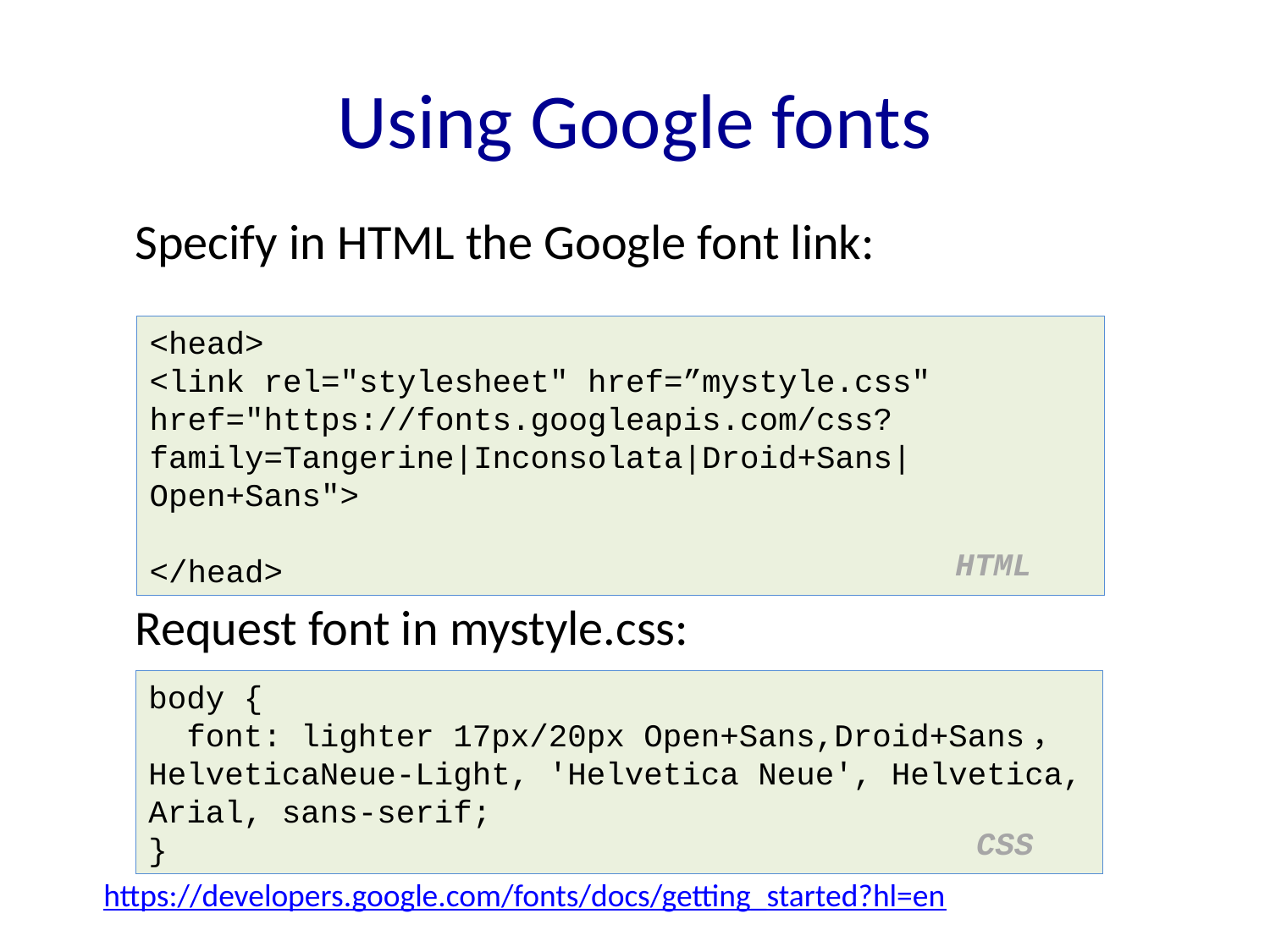

# Using Google fonts
Specify in HTML the Google font link:
<head>
<link rel="stylesheet" href=”mystyle.css"  href="https://fonts.googleapis.com/css?family=Tangerine|Inconsolata|Droid+Sans|Open+Sans">

</head>
HTML
Request font in mystyle.css:
body {
  font: lighter 17px/20px Open+Sans,Droid+Sans，HelveticaNeue-Light, 'Helvetica Neue', Helvetica, Arial, sans-serif;
}
CSS
https://developers.google.com/fonts/docs/getting_started?hl=en